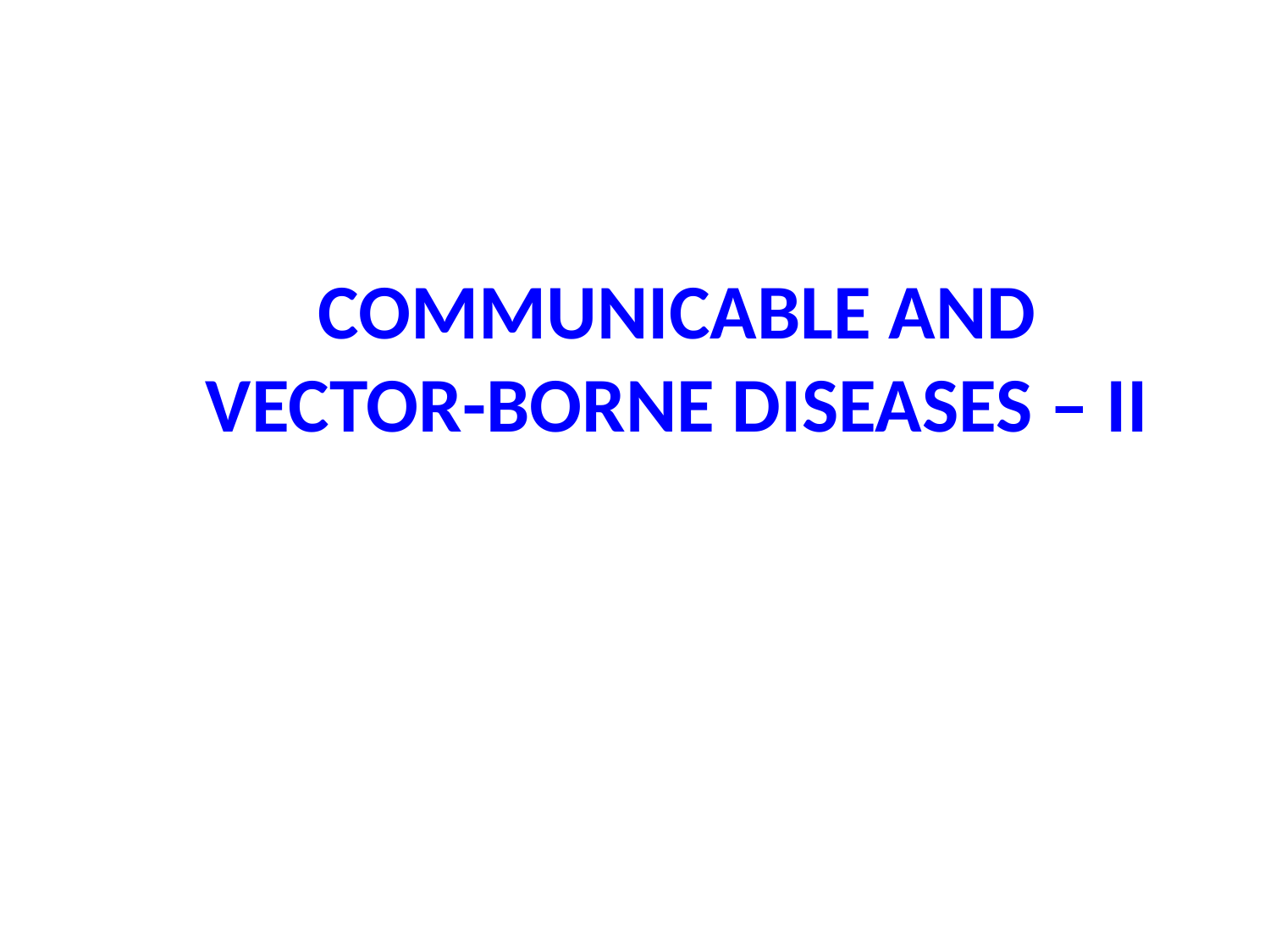

# COMMUNICABLE AND VECTOR-BORNE DISEASES – II